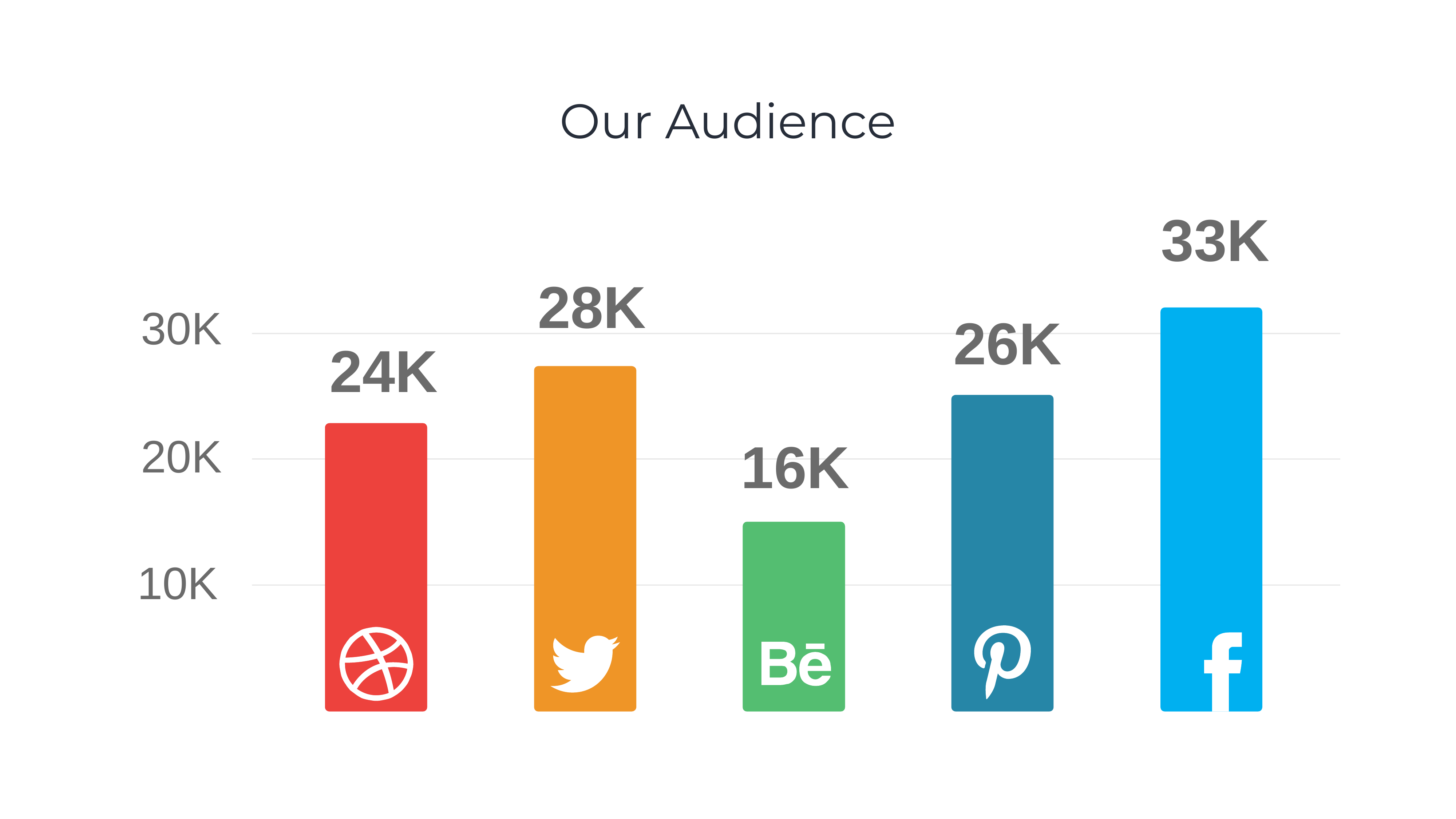

# Our Audience
33K
28K
30K
26K

24K

20K
16K

10K